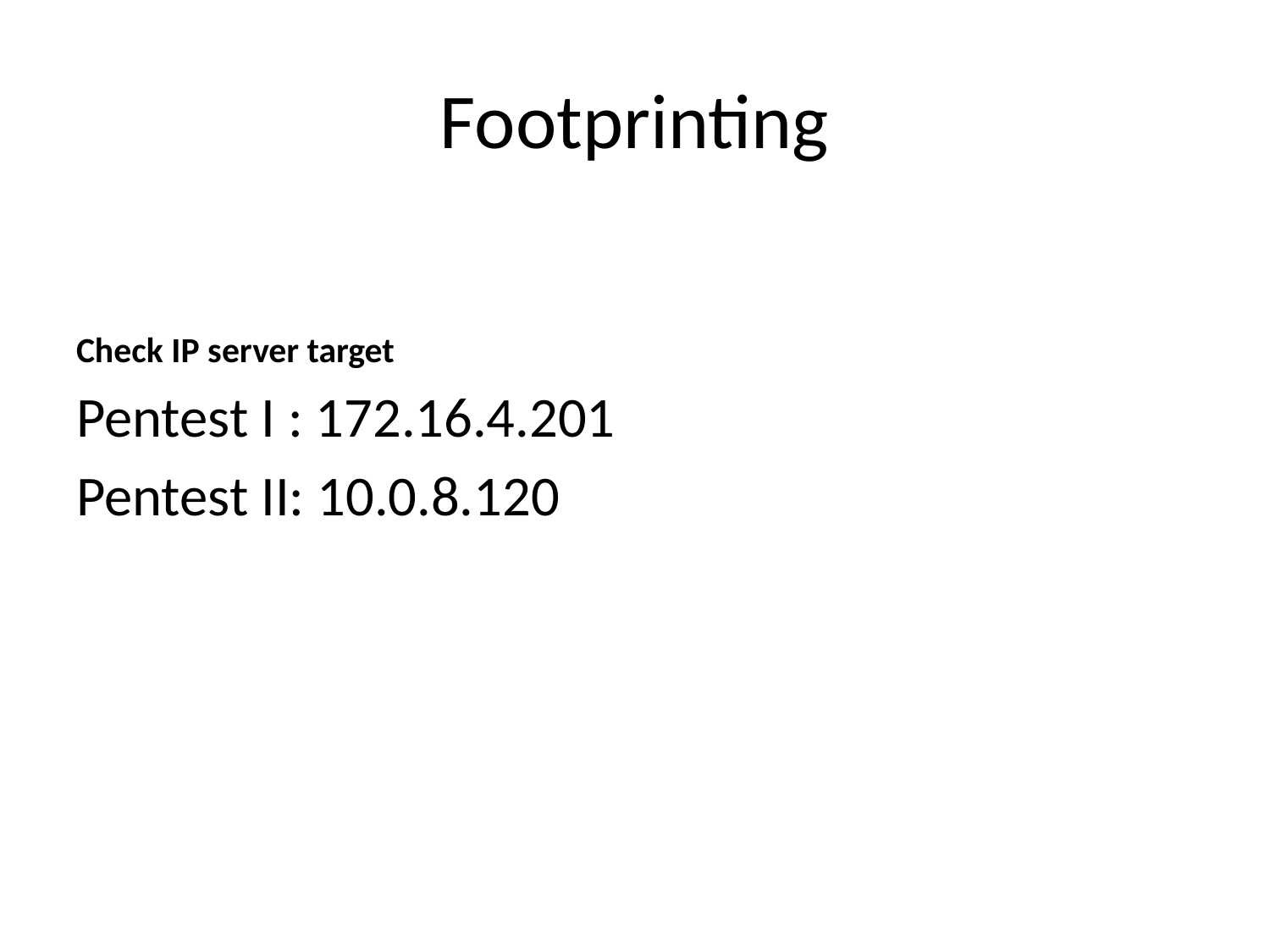

# Footprinting

Check IP server target
Pentest I : 172.16.4.201
Pentest II: 10.0.8.120